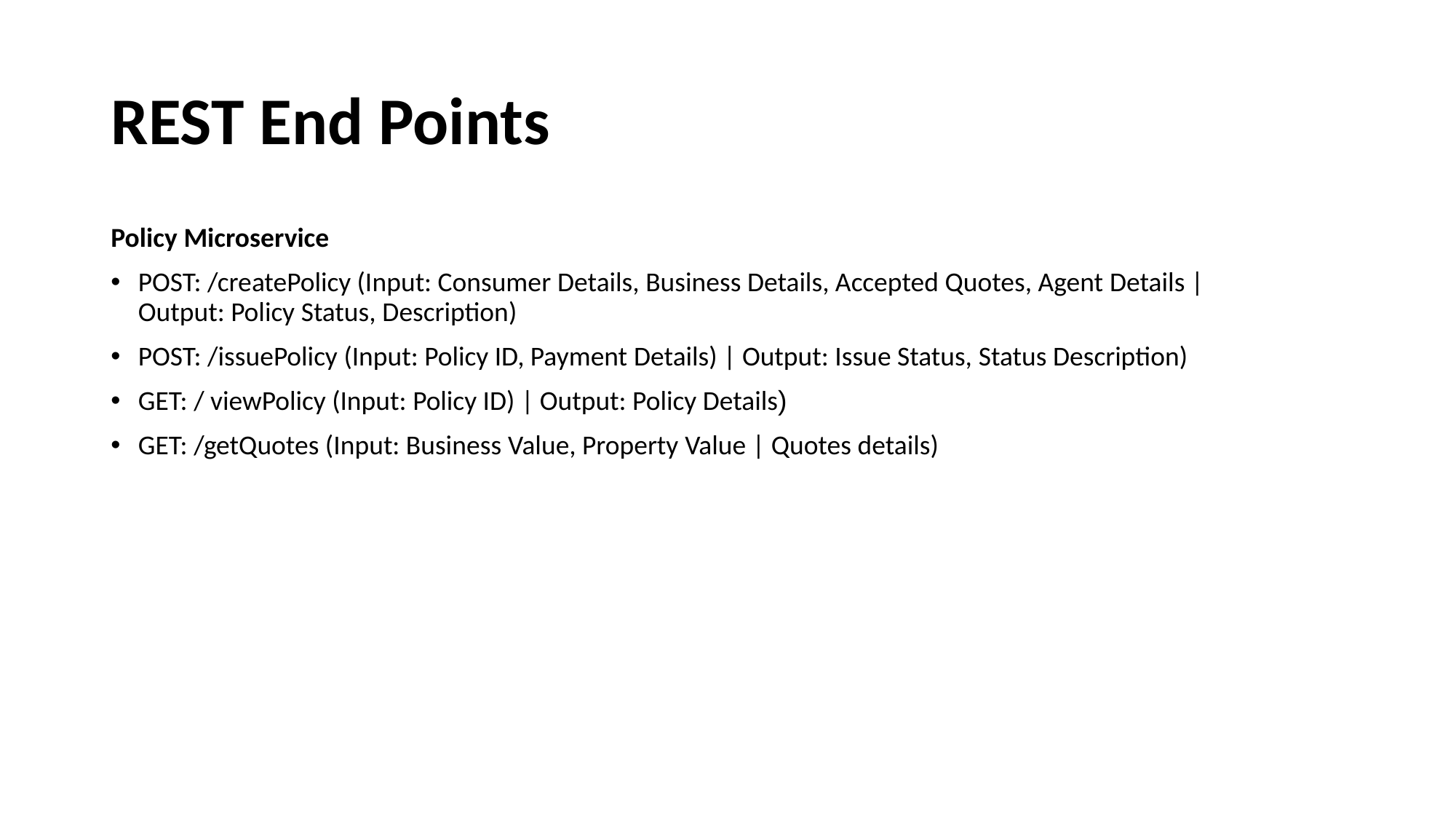

# REST End Points
Policy Microservice
POST: /createPolicy (Input: Consumer Details, Business Details, Accepted Quotes, Agent Details | Output: Policy Status, Description)
POST: /issuePolicy (Input: Policy ID, Payment Details) | Output: Issue Status, Status Description)
GET: / viewPolicy (Input: Policy ID) | Output: Policy Details)
GET: /getQuotes (Input: Business Value, Property Value | Quotes details)